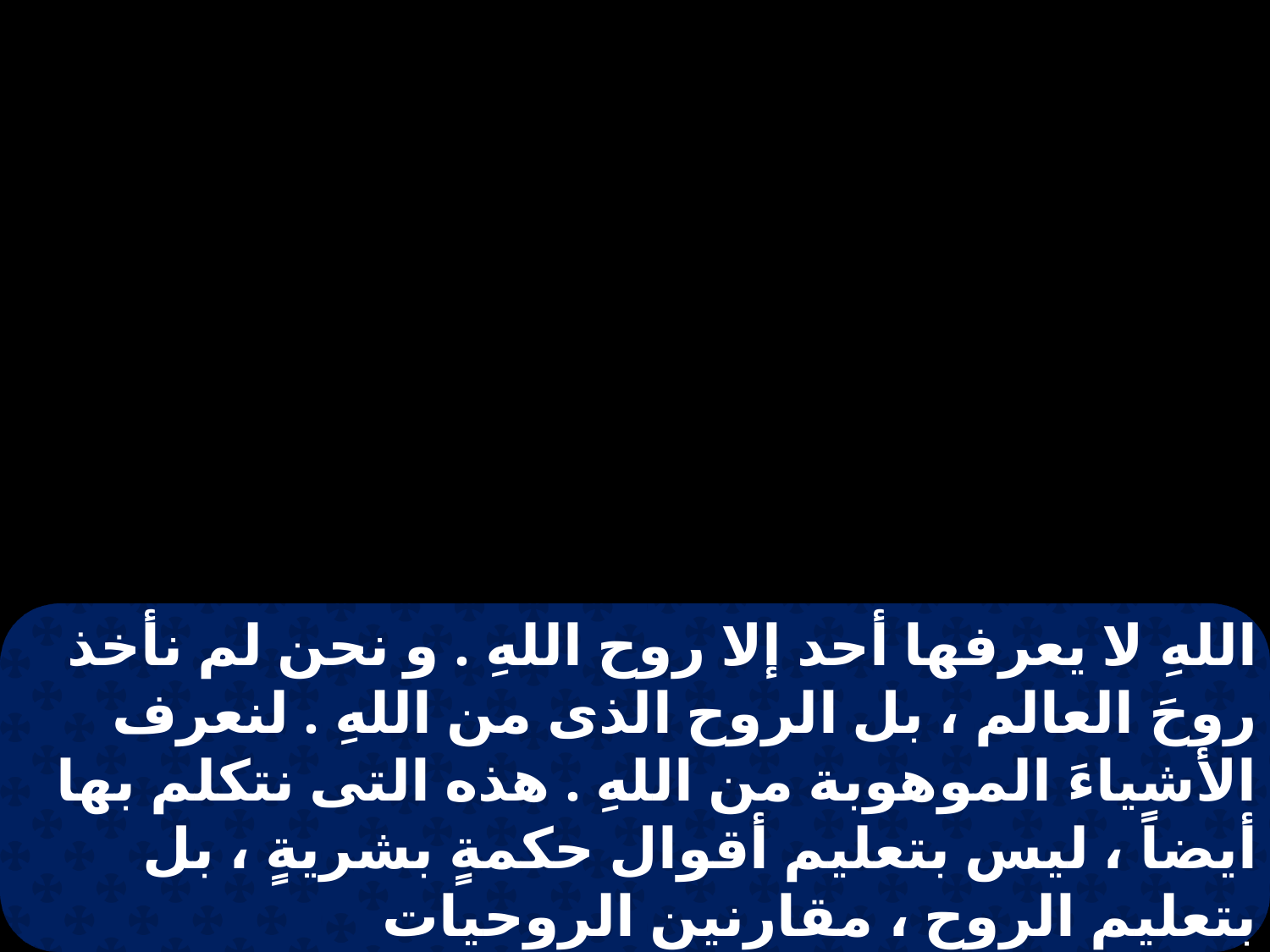

اللهِ لا يعرفها أحد إلا روح اللهِ . و نحن لم نأخذ روحَ العالم ، بل الروح الذى من اللهِ . لنعرف الأشياءَ الموهوبة من اللهِ . هذه التى نتكلم بها أيضاً ، ليس بتعليم أقوال حكمةٍ بشريةٍ ، بل بتعليم الروح ، مقارنين الروحيات